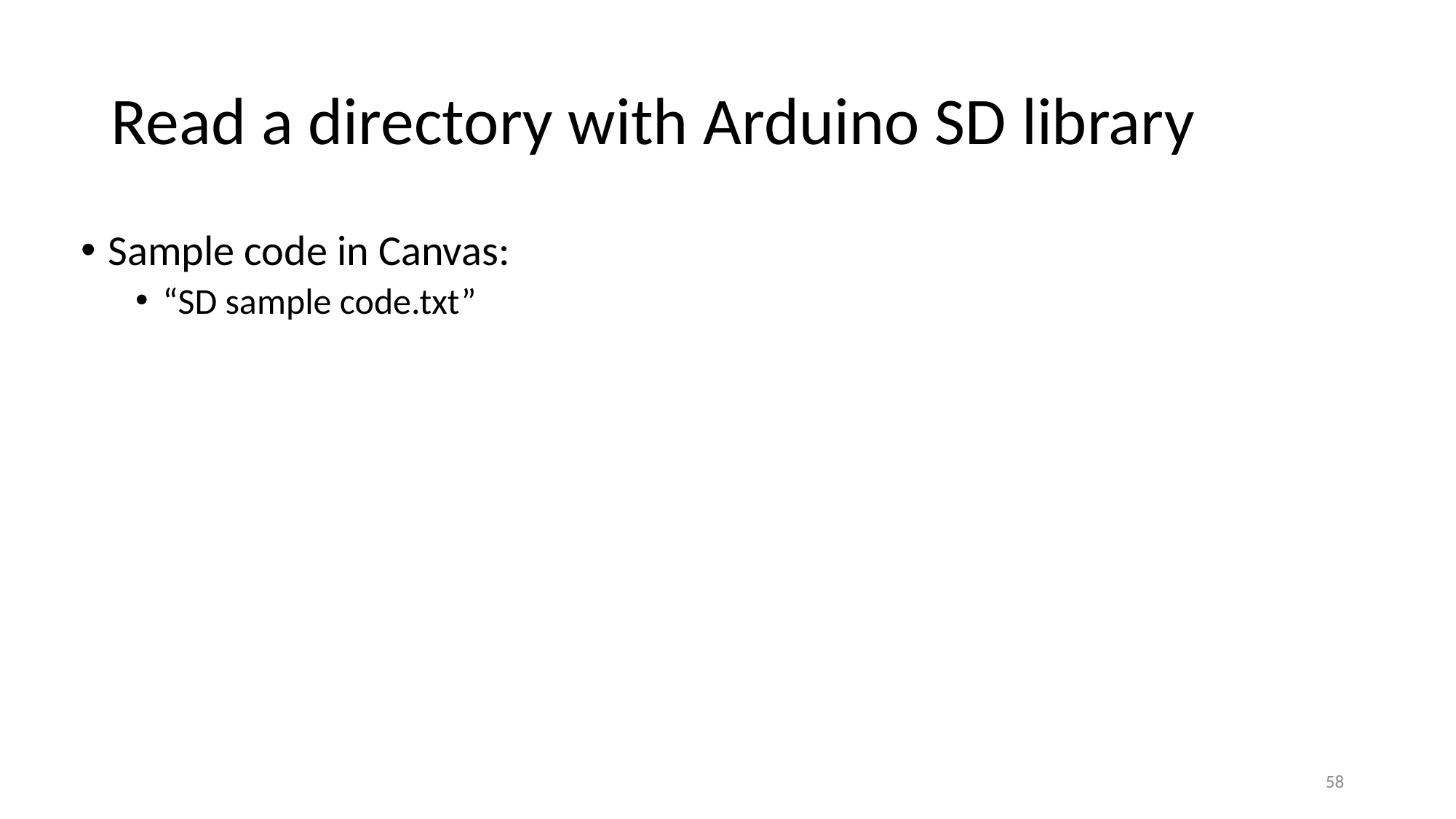

# Read a directory with Arduino SD library

Sample code in Canvas:
“SD sample code.txt”
58